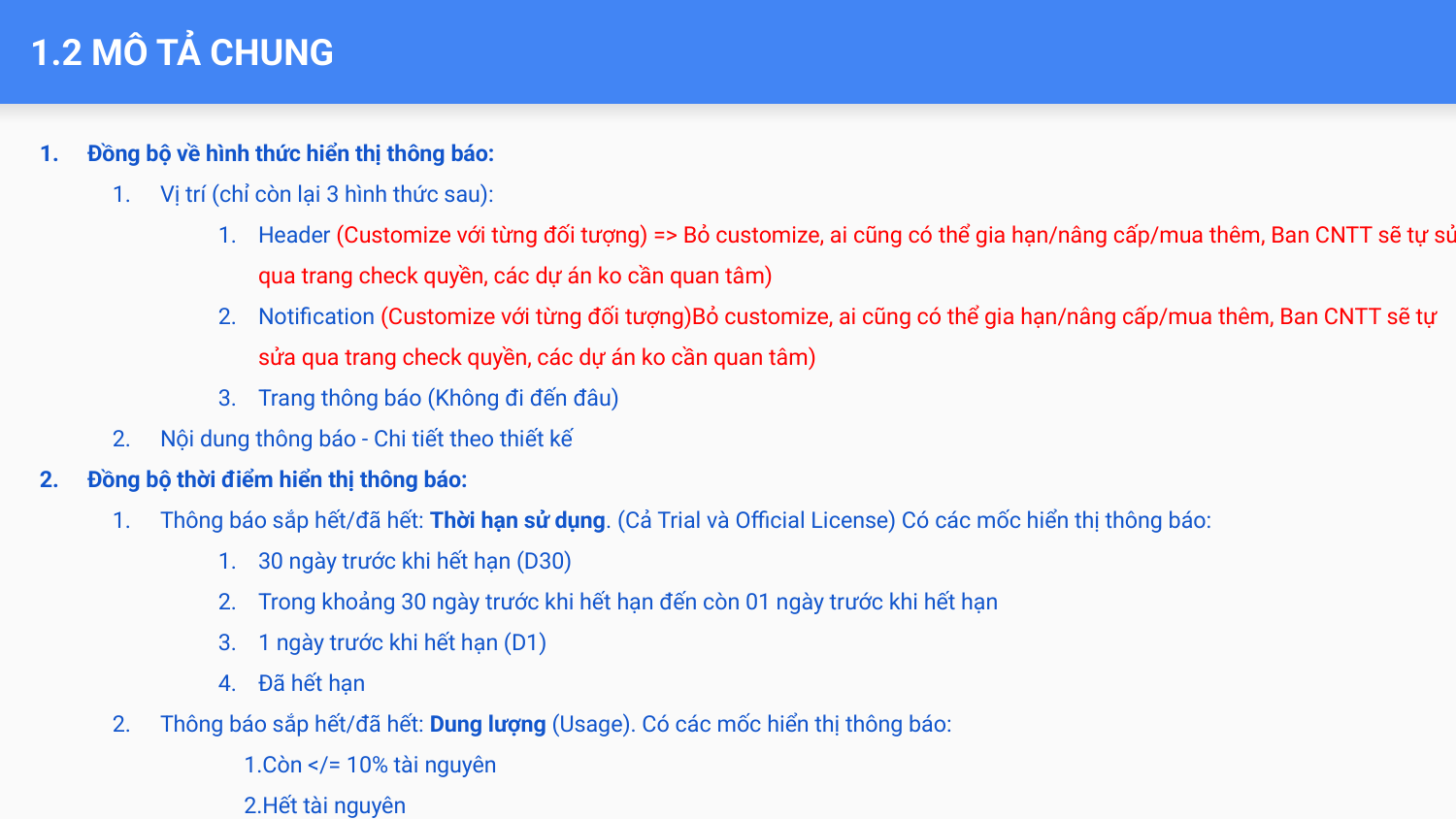

# 1.2 MÔ TẢ CHUNG
Đồng bộ về hình thức hiển thị thông báo:
Vị trí (chỉ còn lại 3 hình thức sau):
Header (Customize với từng đối tượng) => Bỏ customize, ai cũng có thể gia hạn/nâng cấp/mua thêm, Ban CNTT sẽ tự sửa qua trang check quyền, các dự án ko cần quan tâm)
Notification (Customize với từng đối tượng)Bỏ customize, ai cũng có thể gia hạn/nâng cấp/mua thêm, Ban CNTT sẽ tự sửa qua trang check quyền, các dự án ko cần quan tâm)
Trang thông báo (Không đi đến đâu)
Nội dung thông báo - Chi tiết theo thiết kế
Đồng bộ thời điểm hiển thị thông báo:
Thông báo sắp hết/đã hết: Thời hạn sử dụng. (Cả Trial và Official License) Có các mốc hiển thị thông báo:
30 ngày trước khi hết hạn (D30)
Trong khoảng 30 ngày trước khi hết hạn đến còn 01 ngày trước khi hết hạn
1 ngày trước khi hết hạn (D1)
Đã hết hạn
Thông báo sắp hết/đã hết: Dung lượng (Usage). Có các mốc hiển thị thông báo:
Còn </= 10% tài nguyên
Hết tài nguyên